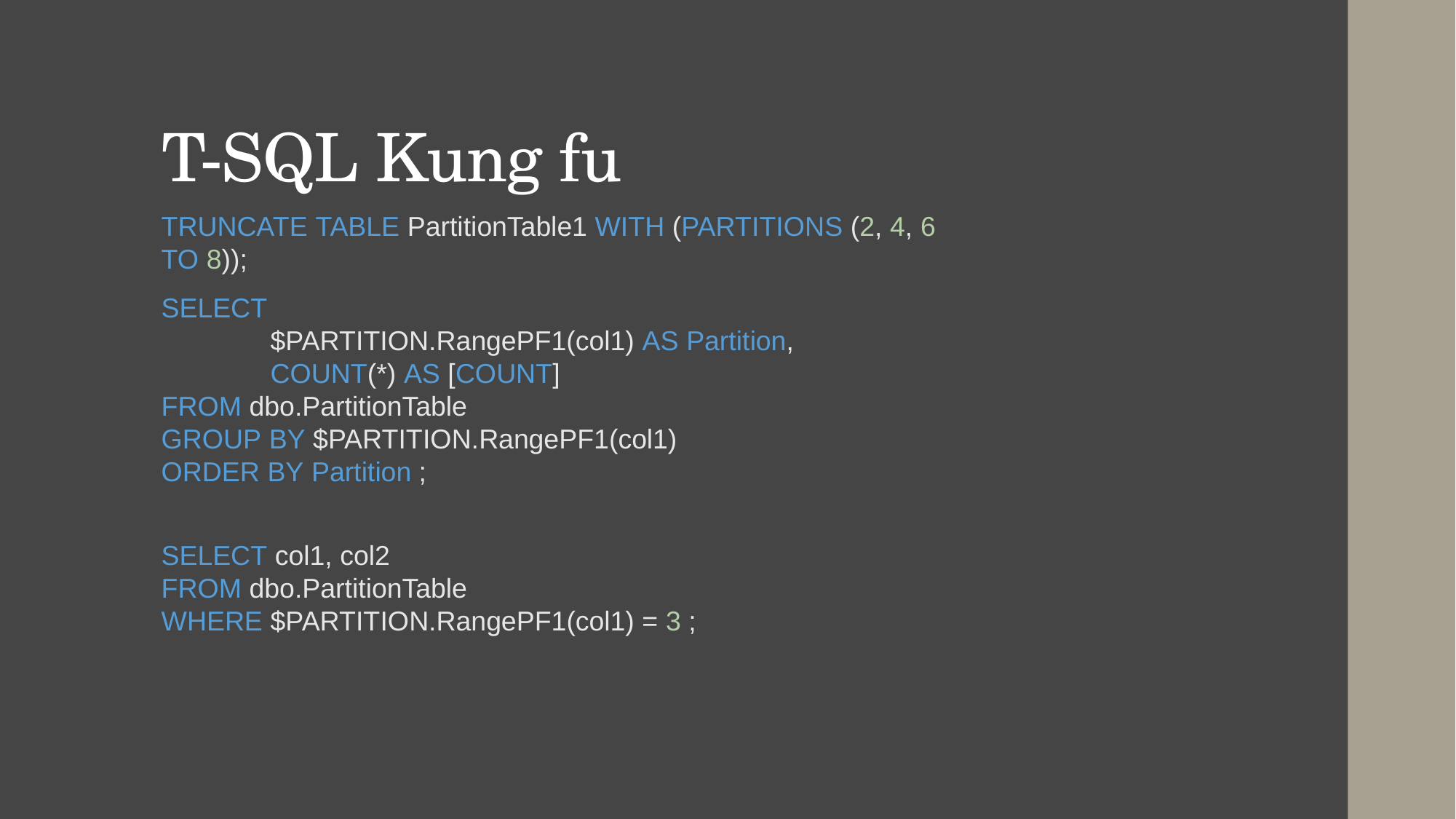

# T-SQL Kung fu
TRUNCATE TABLE PartitionTable1 WITH (PARTITIONS (2, 4, 6 TO 8));
SELECT
	$PARTITION.RangePF1(col1) AS Partition,
	COUNT(*) AS [COUNT]
FROM dbo.PartitionTable
GROUP BY $PARTITION.RangePF1(col1)
ORDER BY Partition ;
SELECT col1, col2
FROM dbo.PartitionTable
WHERE $PARTITION.RangePF1(col1) = 3 ;